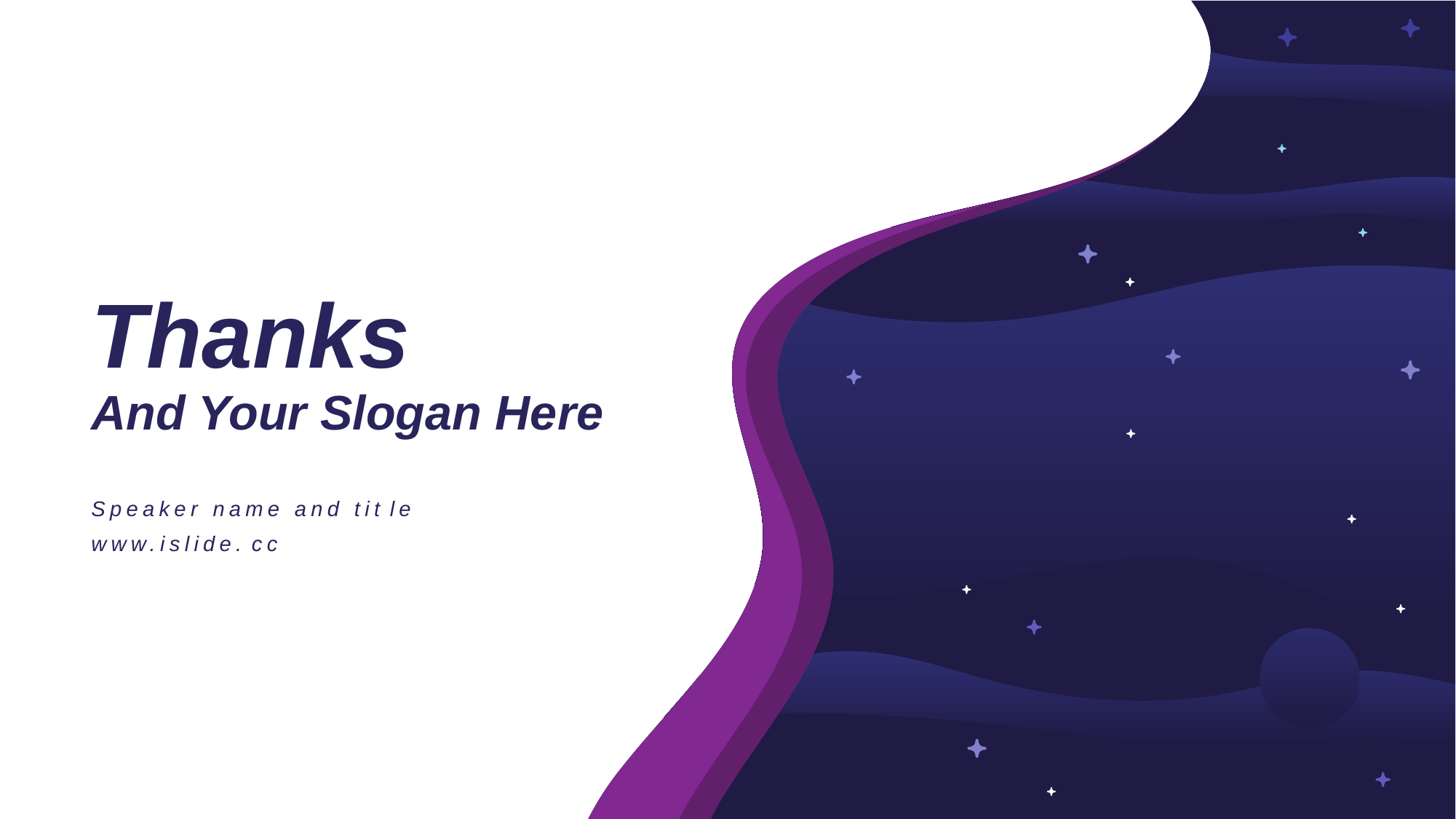

# Thanks And Your Slogan He re
Speaker name and tit le
www.islide. cc